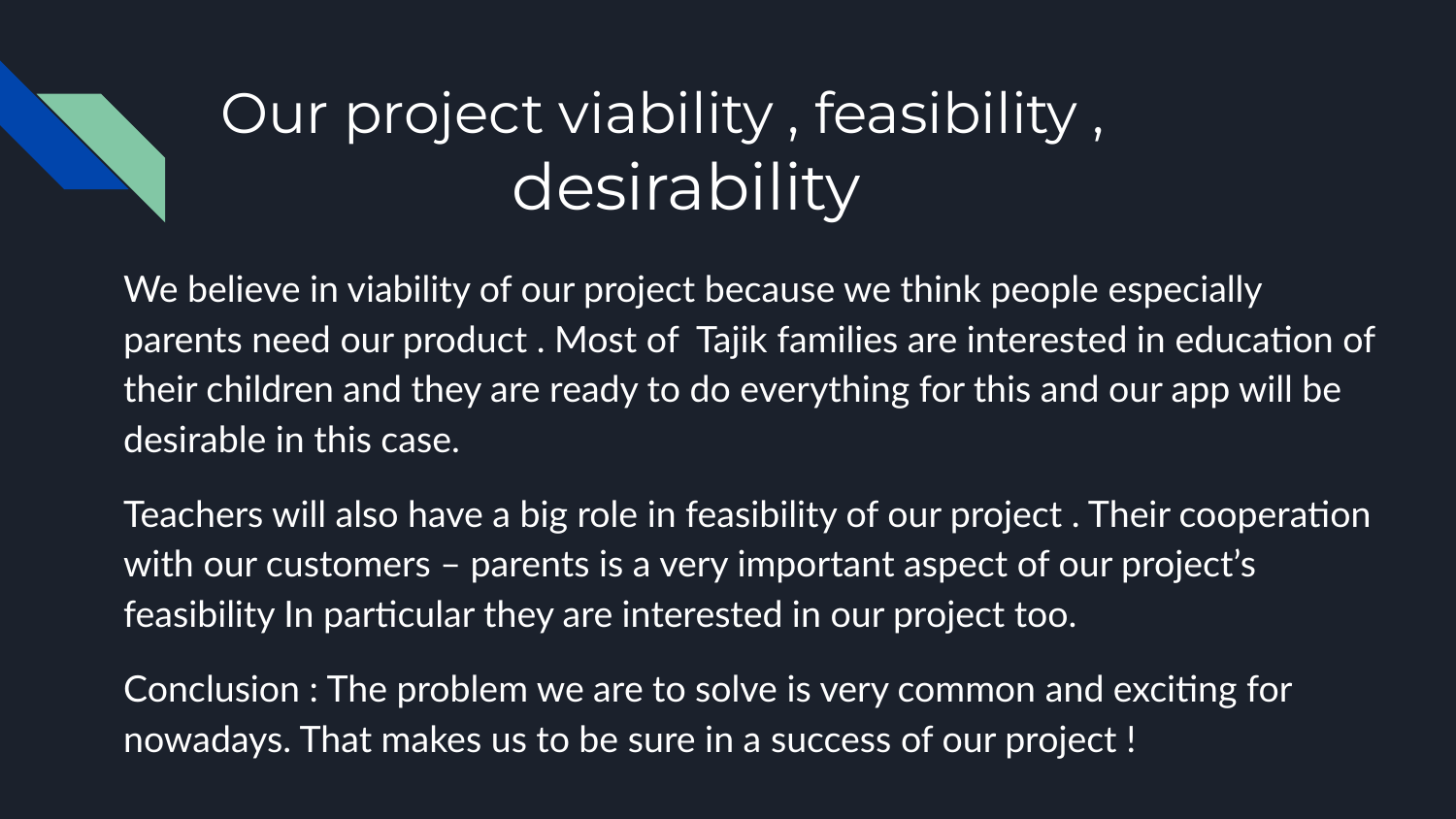

# Our project viability , feasibility ,   			desirability
We believe in viability of our project because we think people especially parents need our product . Most of  Tajik families are interested in education of their children and they are ready to do everything for this and our app will be desirable in this case.
Teachers will also have a big role in feasibility of our project . Their cooperation with our customers – parents is a very important aspect of our project’s feasibility In particular they are interested in our project too.
Conclusion : The problem we are to solve is very common and exciting for nowadays. That makes us to be sure in a success of our project !